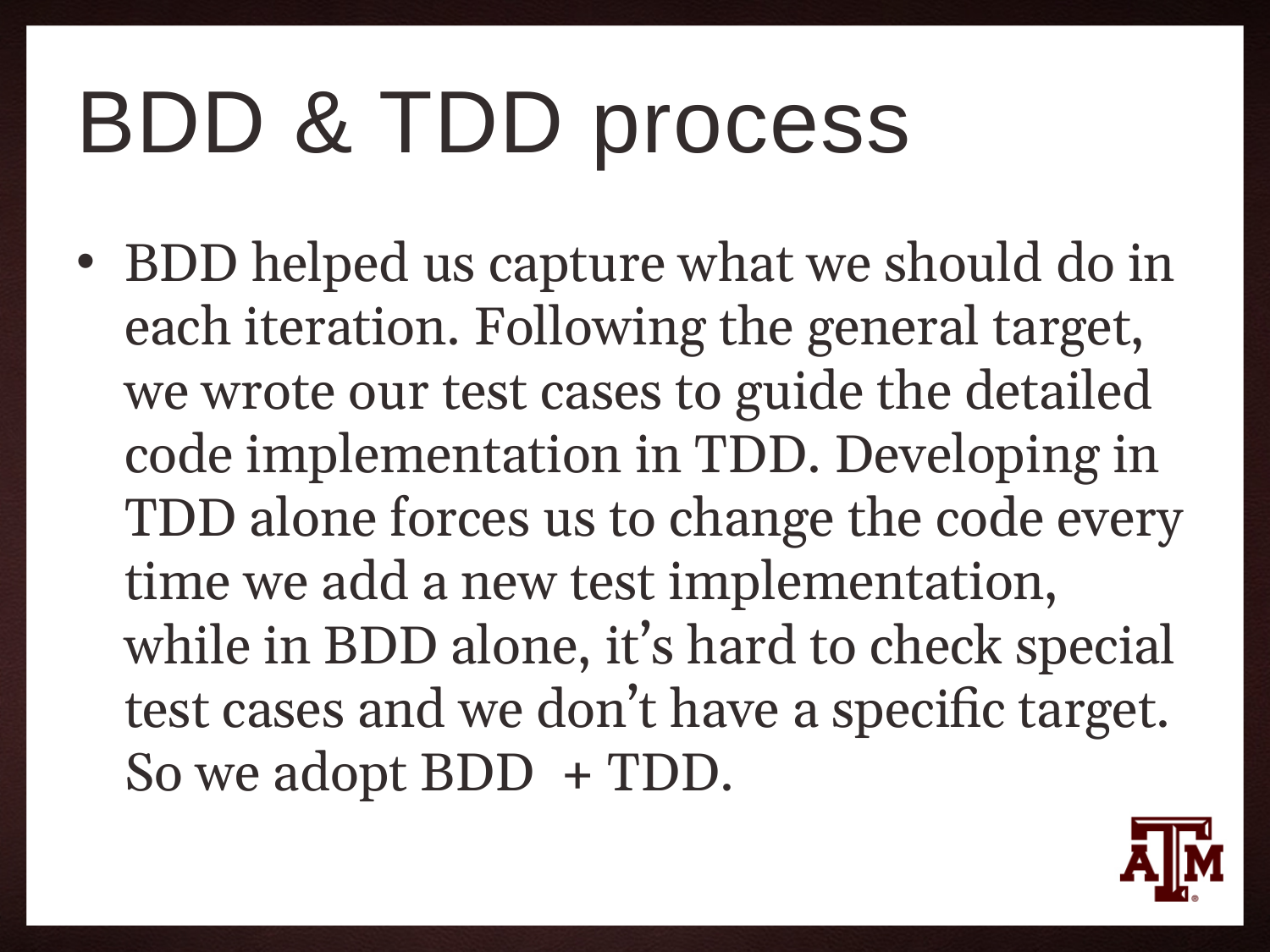

# BDD & TDD process
BDD helped us capture what we should do in each iteration. Following the general target, we wrote our test cases to guide the detailed code implementation in TDD. Developing in TDD alone forces us to change the code every time we add a new test implementation, while in BDD alone, it’s hard to check special test cases and we don’t have a specific target. So we adopt BDD  + TDD.